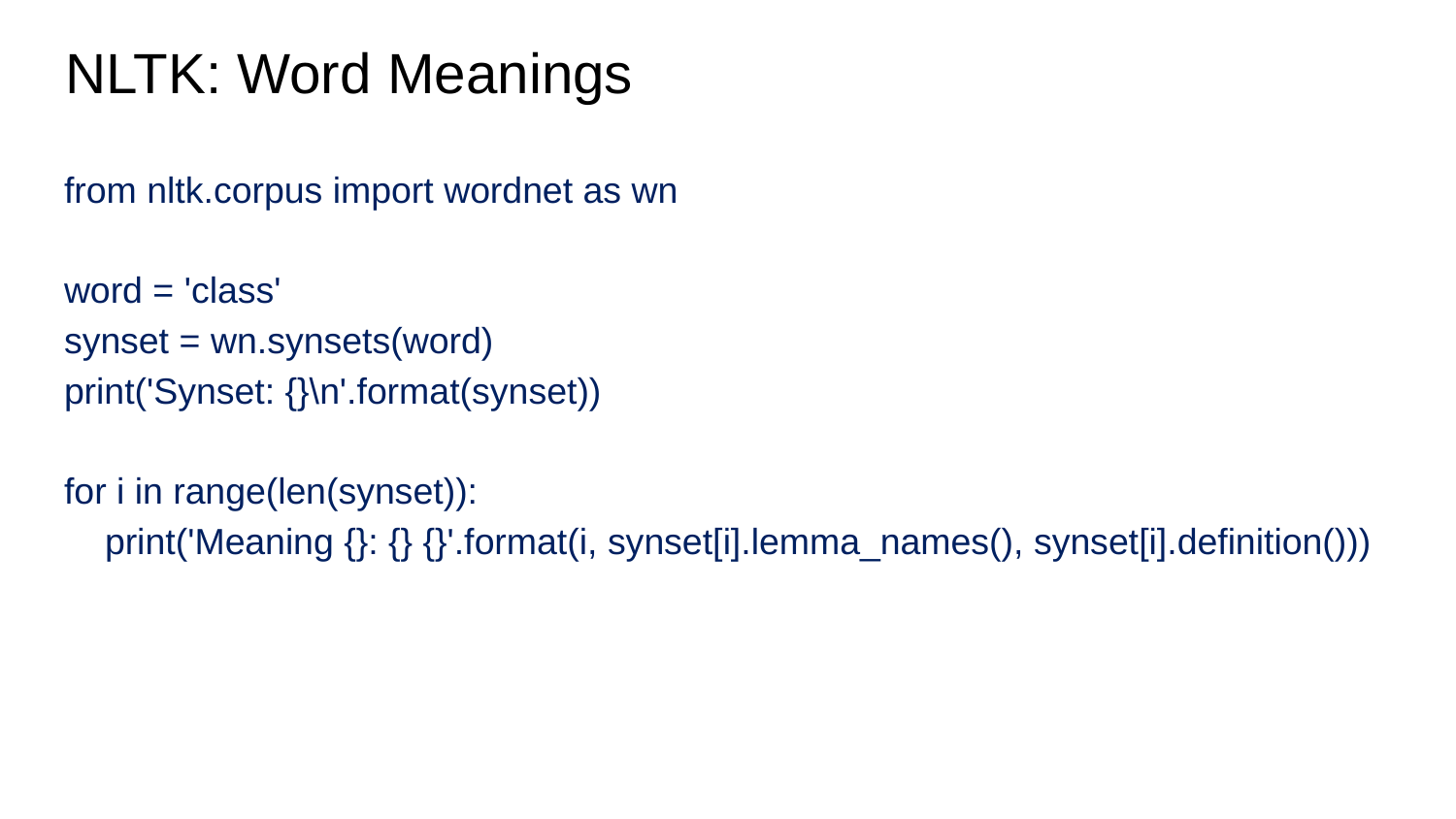

# NLTK: Word Meanings
from nltk.corpus import wordnet as wn

word = 'class'
synset = wn.synsets(word)
print('Synset: {}\n'.format(synset))

for i in range(len(synset)):
    print('Meaning {}: {} {}'.format(i, synset[i].lemma_names(), synset[i].definition()))